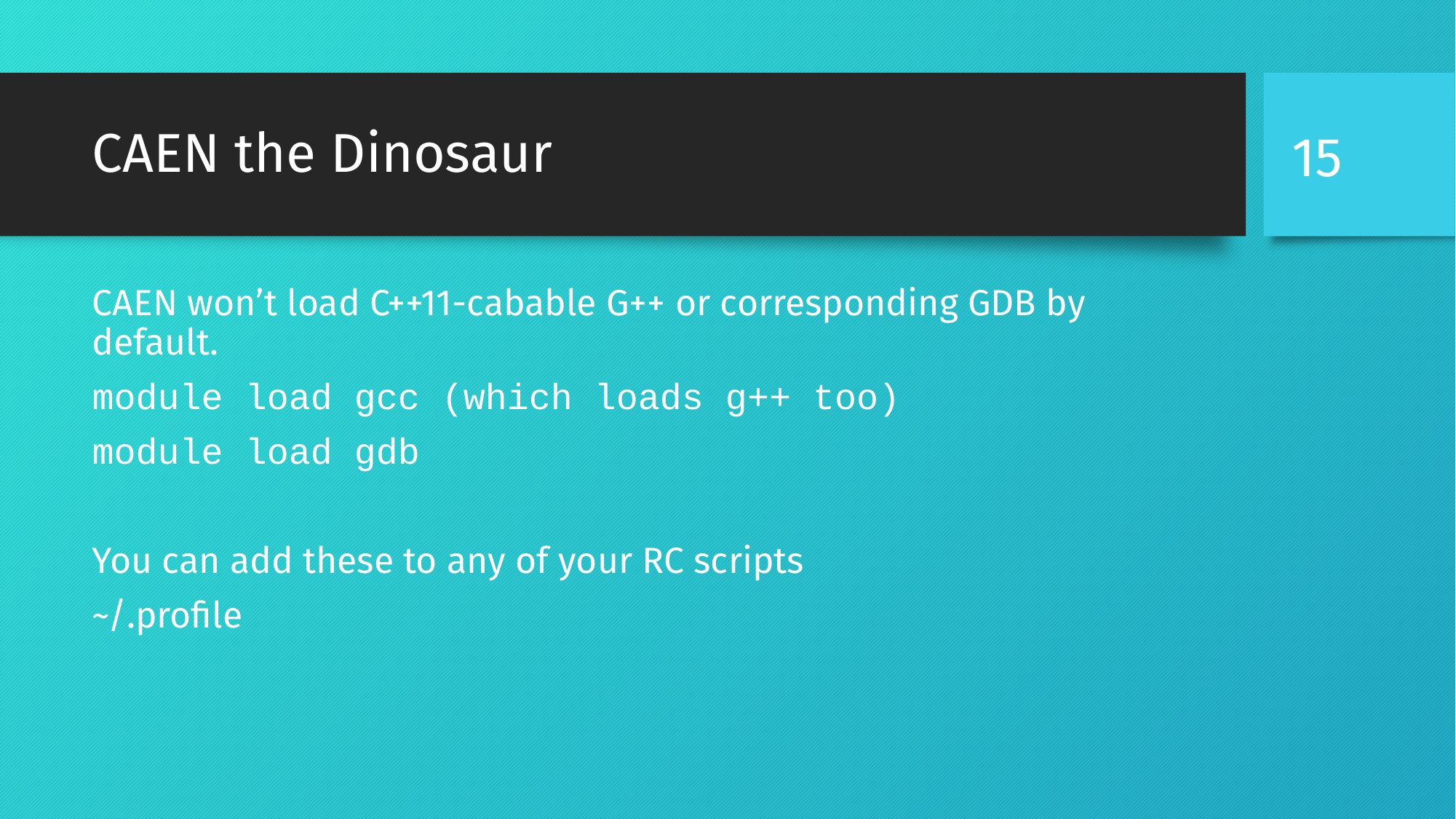

15
# CAEN the Dinosaur
CAEN won’t load C++11-cabable G++ or corresponding GDB by default.
module load gcc (which loads g++ too)
module load gdb

You can add these to any of your RC scripts
~/.profile